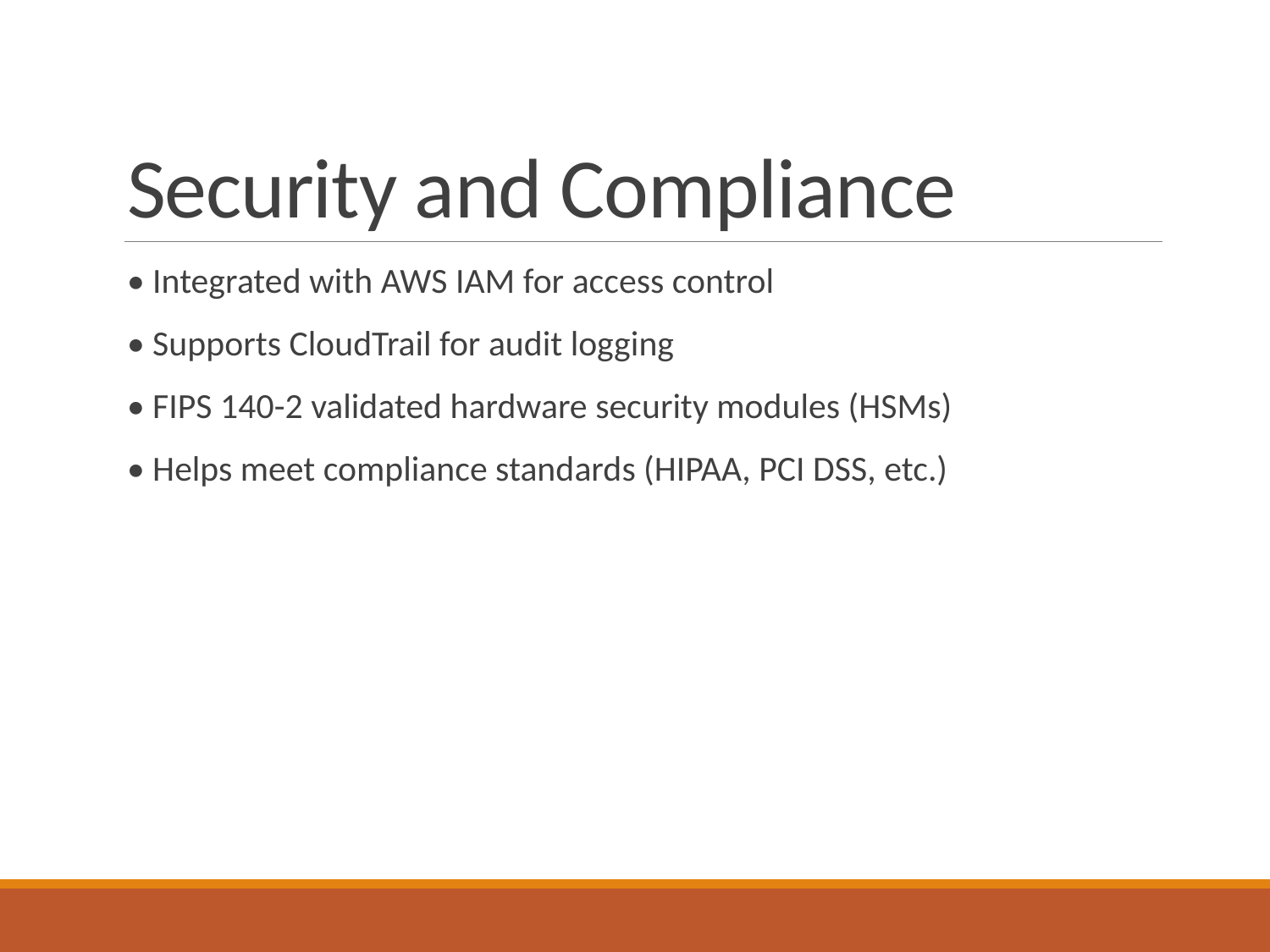

# Security and Compliance
• Integrated with AWS IAM for access control
• Supports CloudTrail for audit logging
• FIPS 140-2 validated hardware security modules (HSMs)
• Helps meet compliance standards (HIPAA, PCI DSS, etc.)